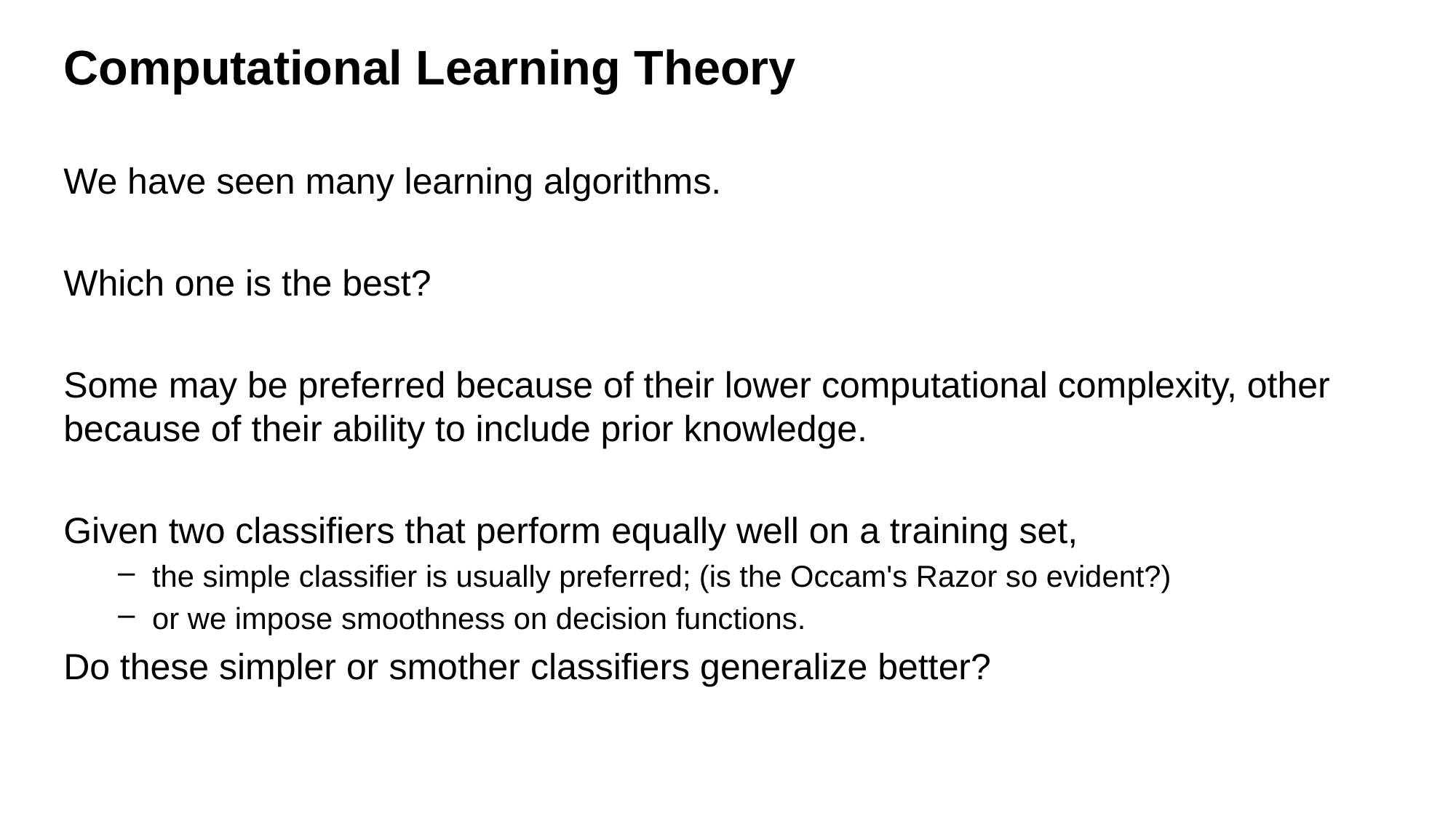

# Computational Learning Theory
We have seen many learning algorithms.

Which one is the best?

Some may be preferred because of their lower computational complexity, other because of their ability to include prior knowledge.

Given two classifiers that perform equally well on a training set,
the simple classifier is usually preferred; (is the Occam's Razor so evident?)
or we impose smoothness on decision functions.
Do these simpler or smother classifiers generalize better?